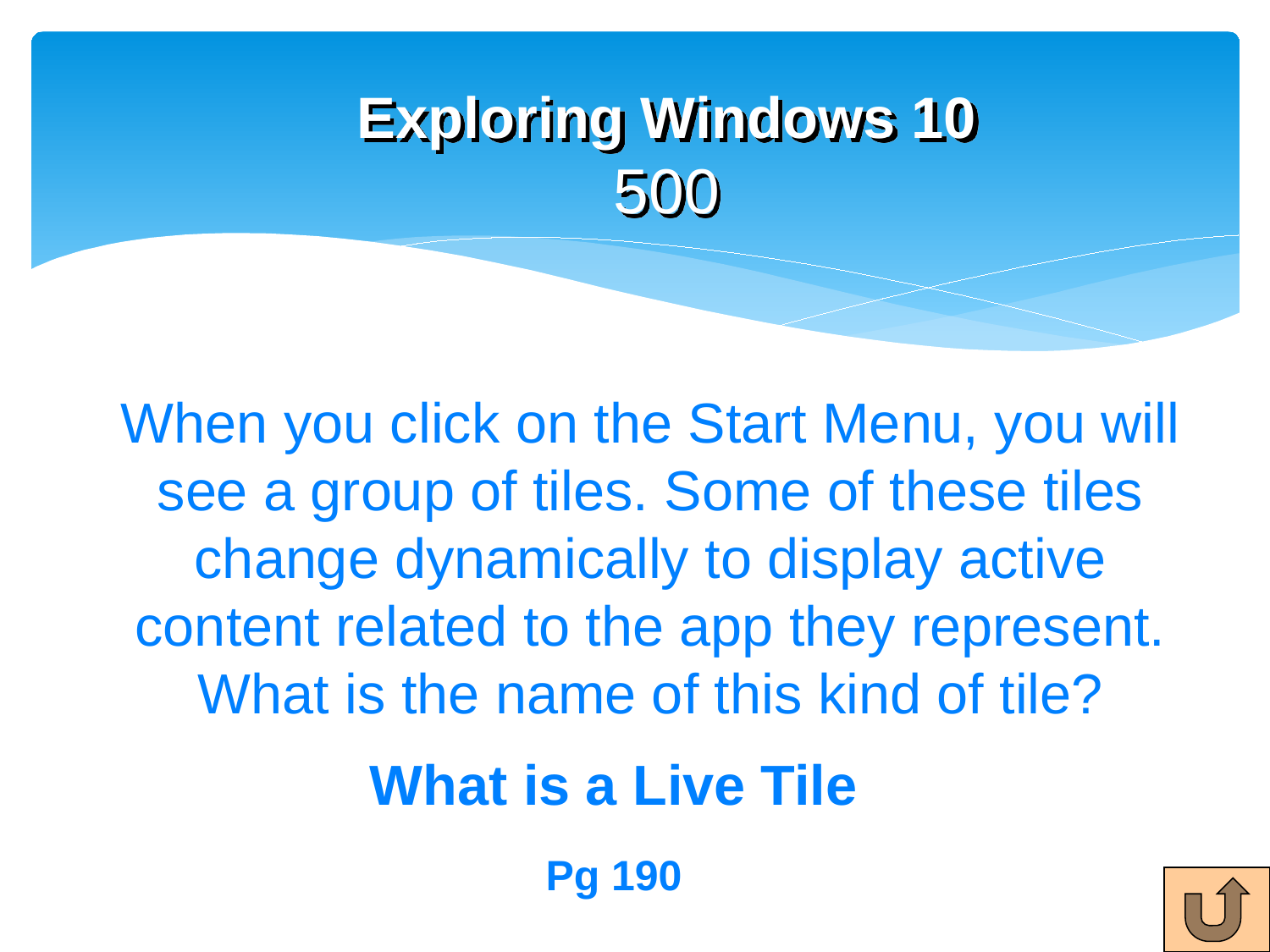

# Exploring Windows 10 500
When you click on the Start Menu, you will see a group of tiles. Some of these tiles change dynamically to display active content related to the app they represent. What is the name of this kind of tile?
What is a Live Tile
Pg 190